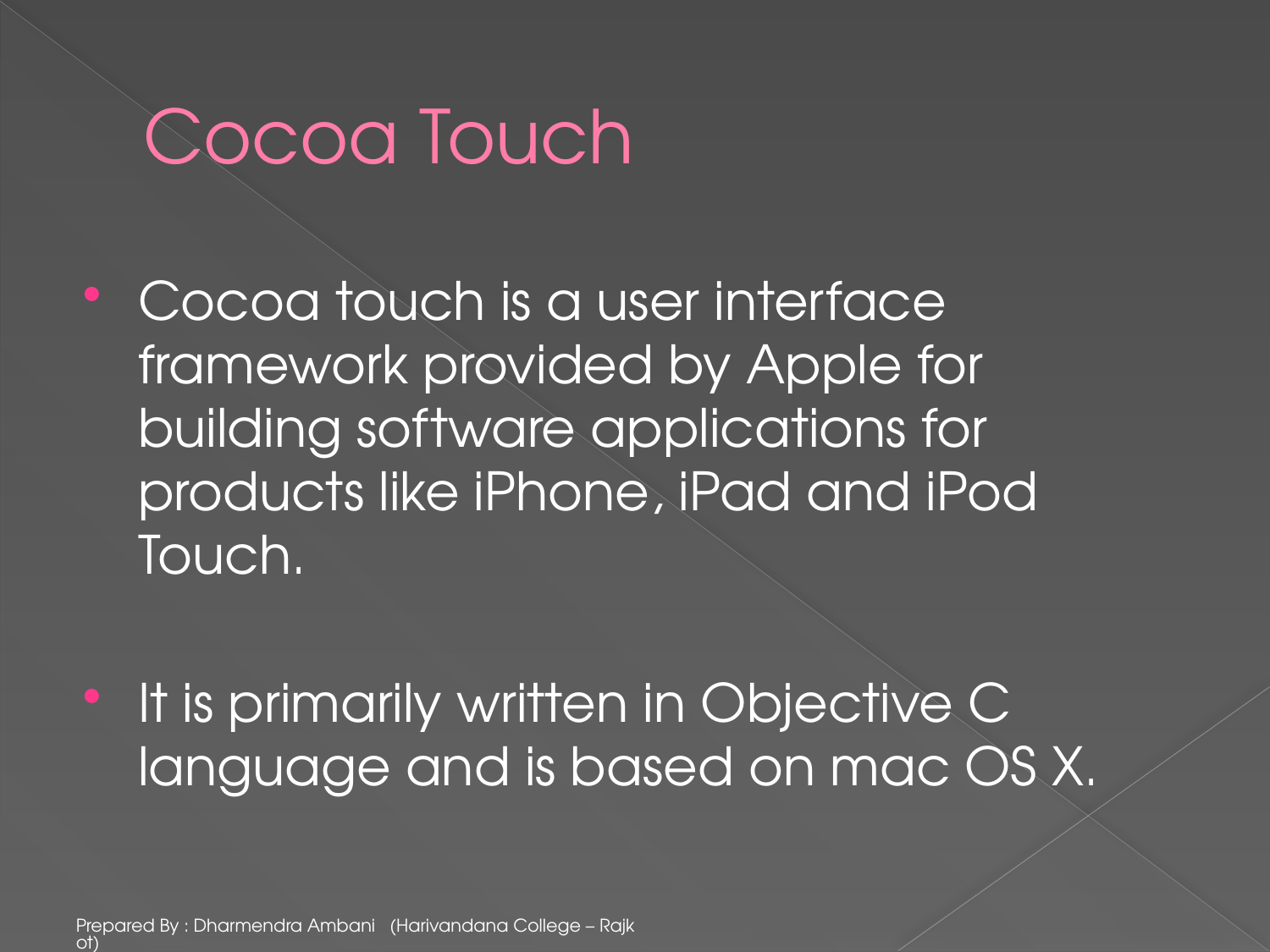

# Cocoa Touch
Cocoa touch is a user interface framework provided by Apple for building software applications for products like iPhone, iPad and iPod Touch.

It is primarily written in Objective C language and is based on mac OS X.
Prepared By : Dharmendra Ambani   (Harivandana College – Rajkot)